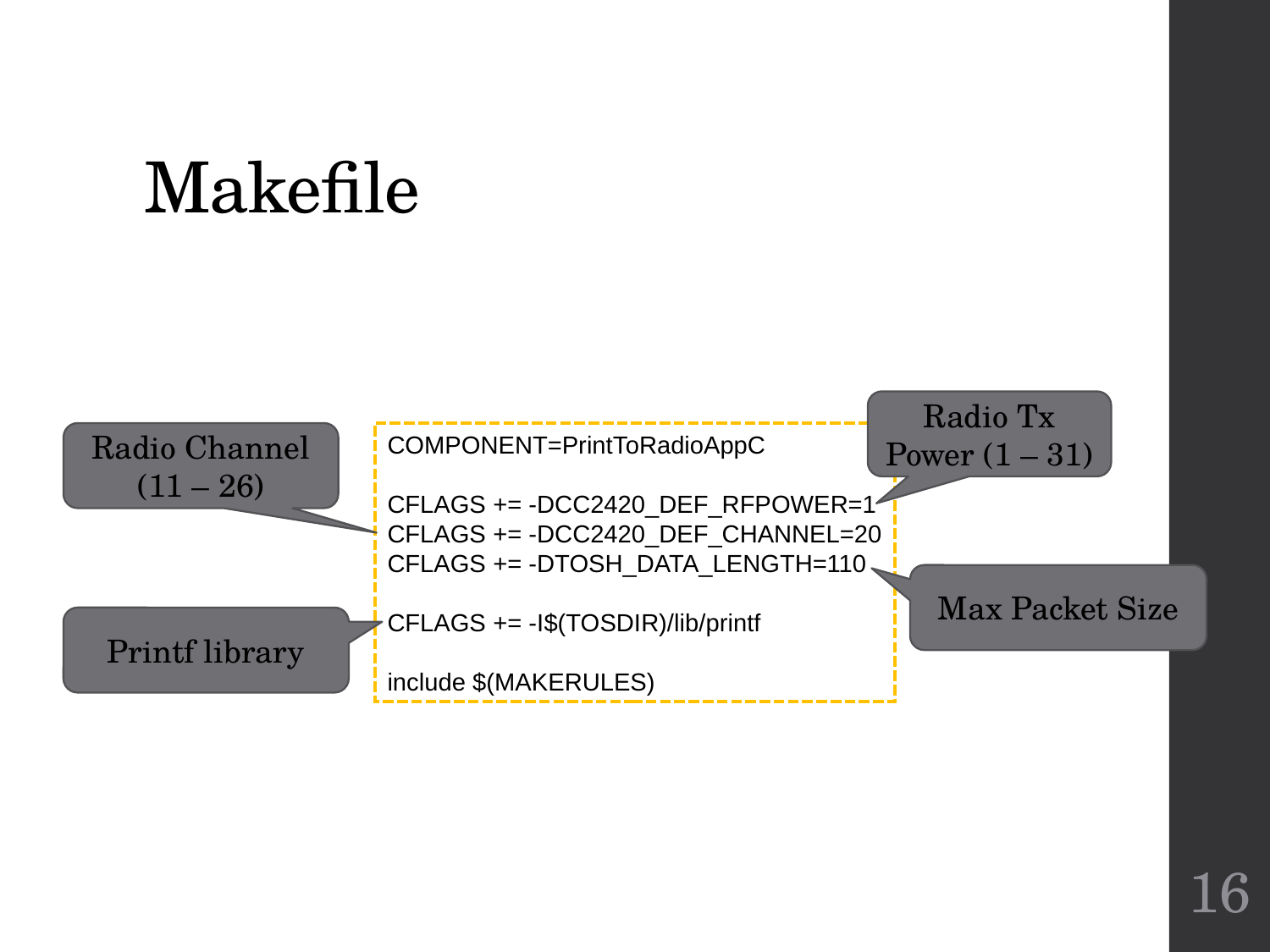

# Makefile
Radio Tx Power (1 – 31)
Radio Channel (11 – 26)
COMPONENT=PrintToRadioAppC

CFLAGS += -DCC2420_DEF_RFPOWER=1
CFLAGS += -DCC2420_DEF_CHANNEL=20
CFLAGS += -DTOSH_DATA_LENGTH=110

CFLAGS += -I$(TOSDIR)/lib/printf

include $(MAKERULES)
Max Packet Size
Printf library
16